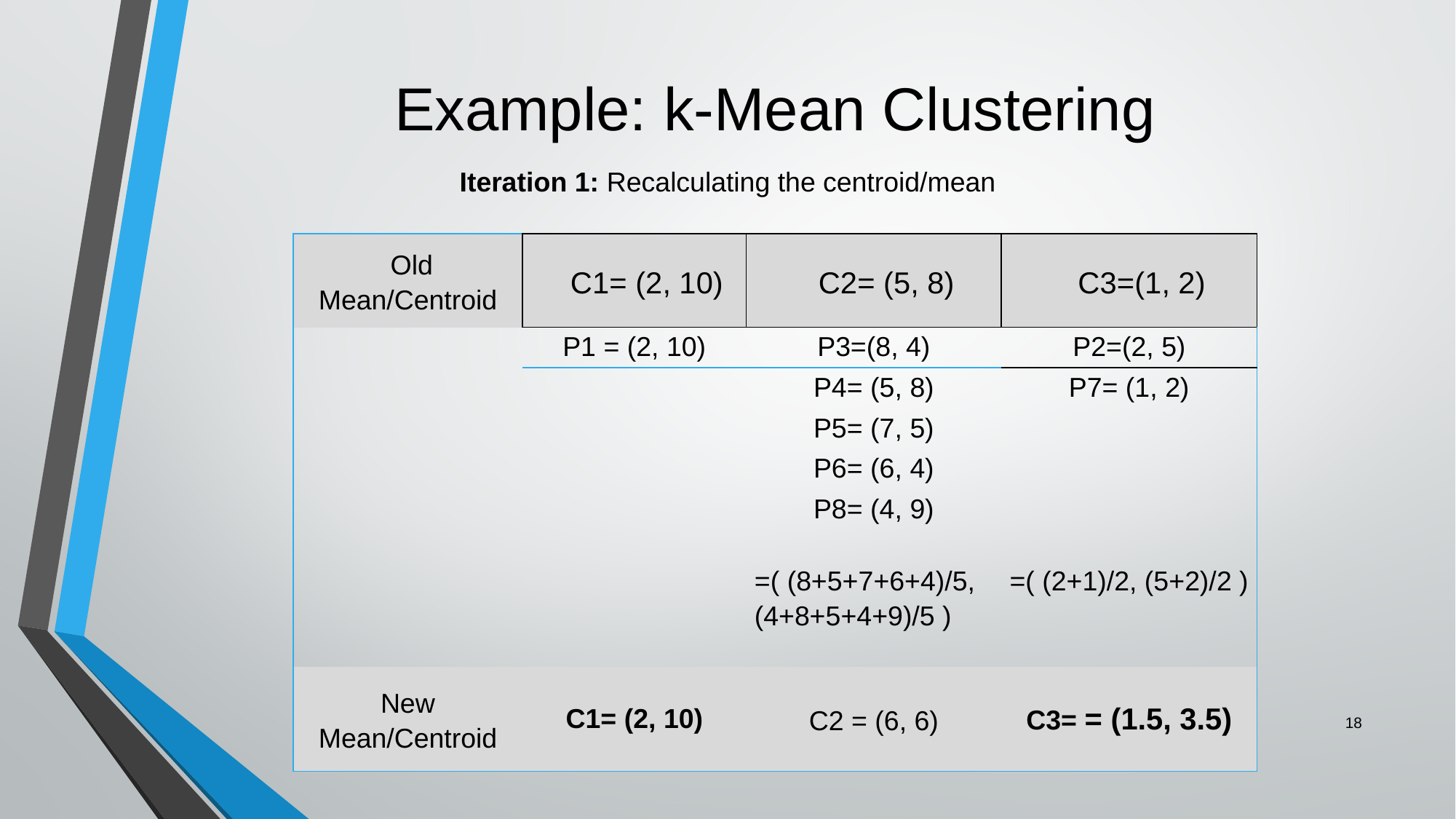

# Example: k-Mean Clustering
Iteration 1: Recalculating the centroid/mean

| Old Mean/Centroid | C1= (2, 10) | C2= (5, 8) | C3=(1, 2) |
| --- | --- | --- | --- |
|  | P1 = (2, 10) | P3=(8, 4) | P2=(2, 5) |
|  |  | P4= (5, 8) | P7= (1, 2) |
|  |  | P5= (7, 5) |  |
|  |  | P6= (6, 4) |  |
|  |  | P8= (4, 9) |  |
|  |  | =( (8+5+7+6+4)/5, (4+8+5+4+9)/5 ) | =( (2+1)/2, (5+2)/2 ) |
| New Mean/Centroid | C1= (2, 10) | C2 = (6, 6) | C3= = (1.5, 3.5) |
18